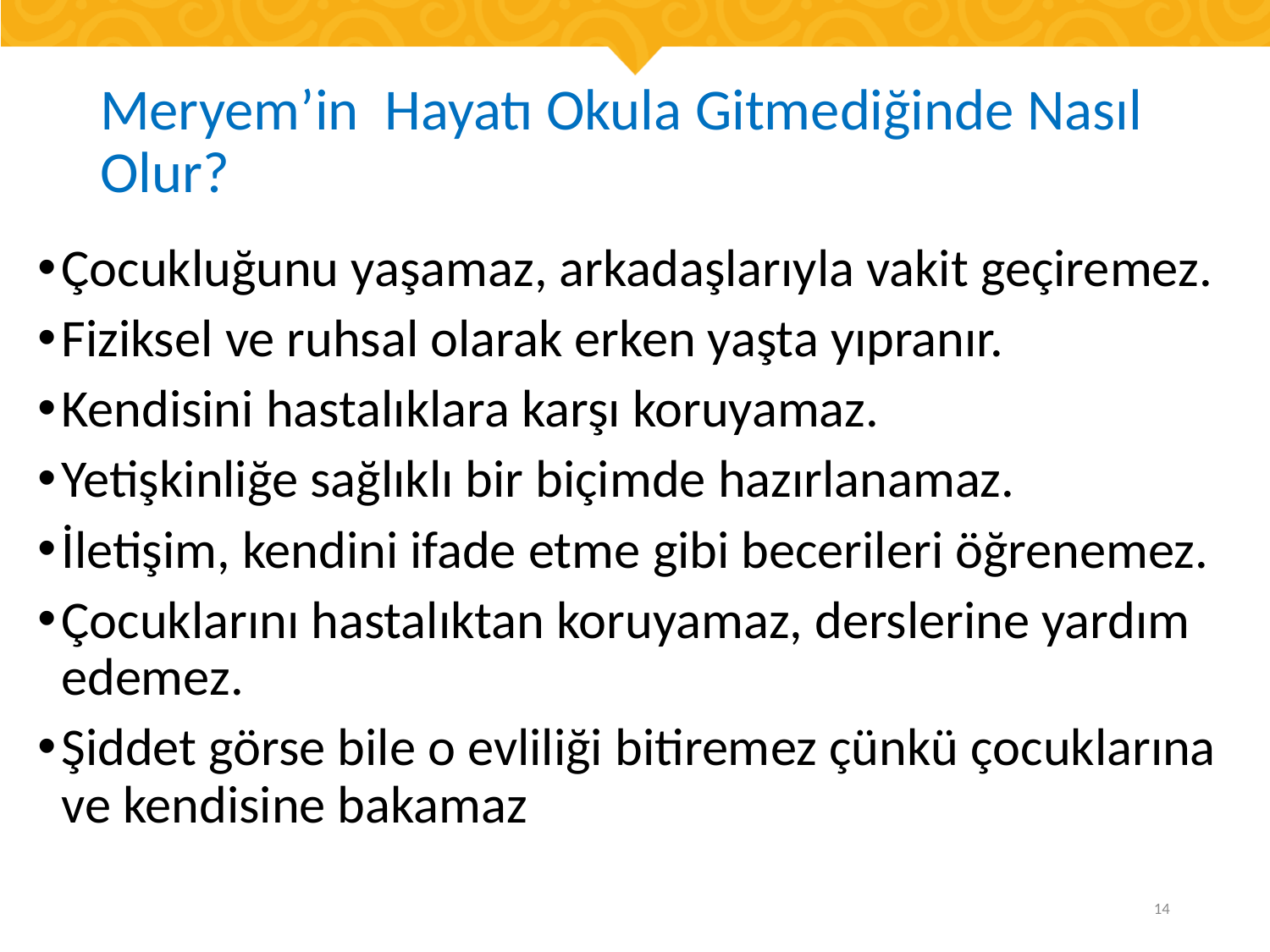

# Meryem’in  Hayatı Okula Gitmediğinde Nasıl Olur?
Çocukluğunu yaşamaz, arkadaşlarıyla vakit geçiremez.
Fiziksel ve ruhsal olarak erken yaşta yıpranır.
Kendisini hastalıklara karşı koruyamaz.
Yetişkinliğe sağlıklı bir biçimde hazırlanamaz.
İletişim, kendini ifade etme gibi becerileri öğrenemez.
Çocuklarını hastalıktan koruyamaz, derslerine yardım edemez.
Şiddet görse bile o evliliği bitiremez çünkü çocuklarına ve kendisine bakamaz

14